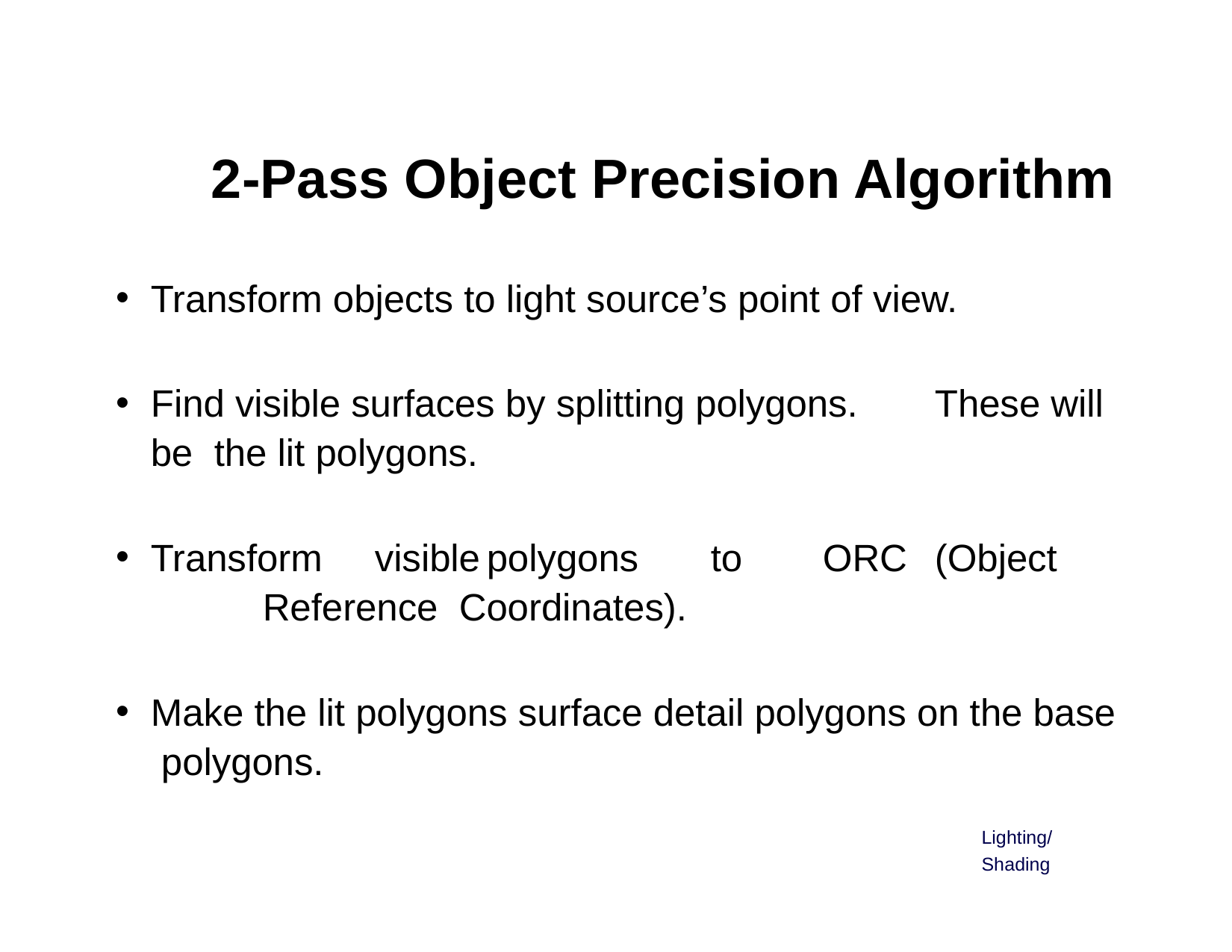

# 2-Pass Object Precision Algorithm
Transform objects to light source’s point of view.

Find visible surfaces by splitting polygons.	These will be  the lit polygons.

Transform	visible	polygons	to	ORC	(Object	Reference  Coordinates).

Make the lit polygons surface detail polygons on the base  polygons.
Lighting/Shading